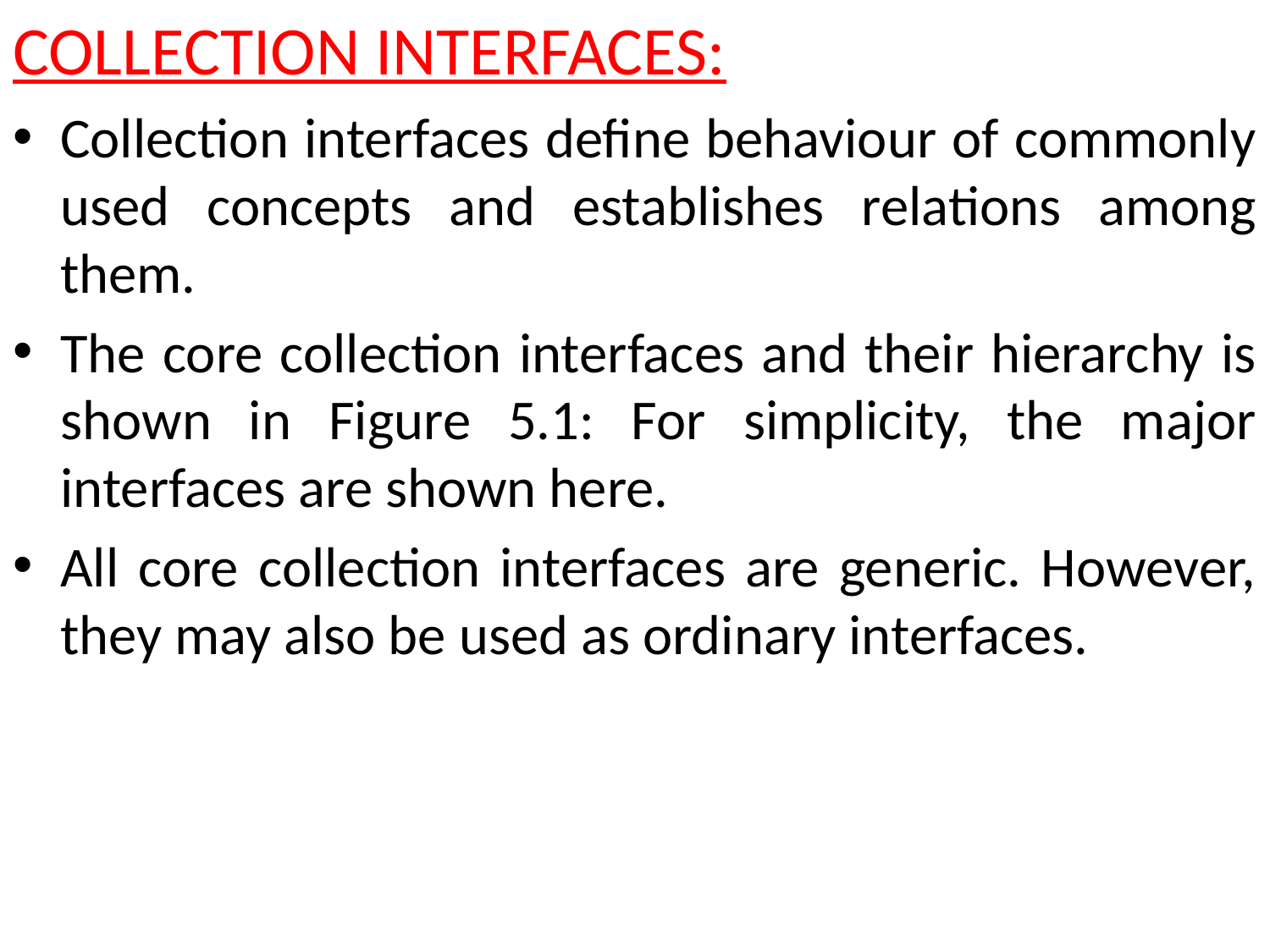

# COLLECTION INTERFACES:
Collection interfaces define behaviour of commonly used concepts and establishes relations among them.
The core collection interfaces and their hierarchy is shown in Figure 5.1: For simplicity, the major interfaces are shown here.
All core collection interfaces are generic. However, they may also be used as ordinary interfaces.